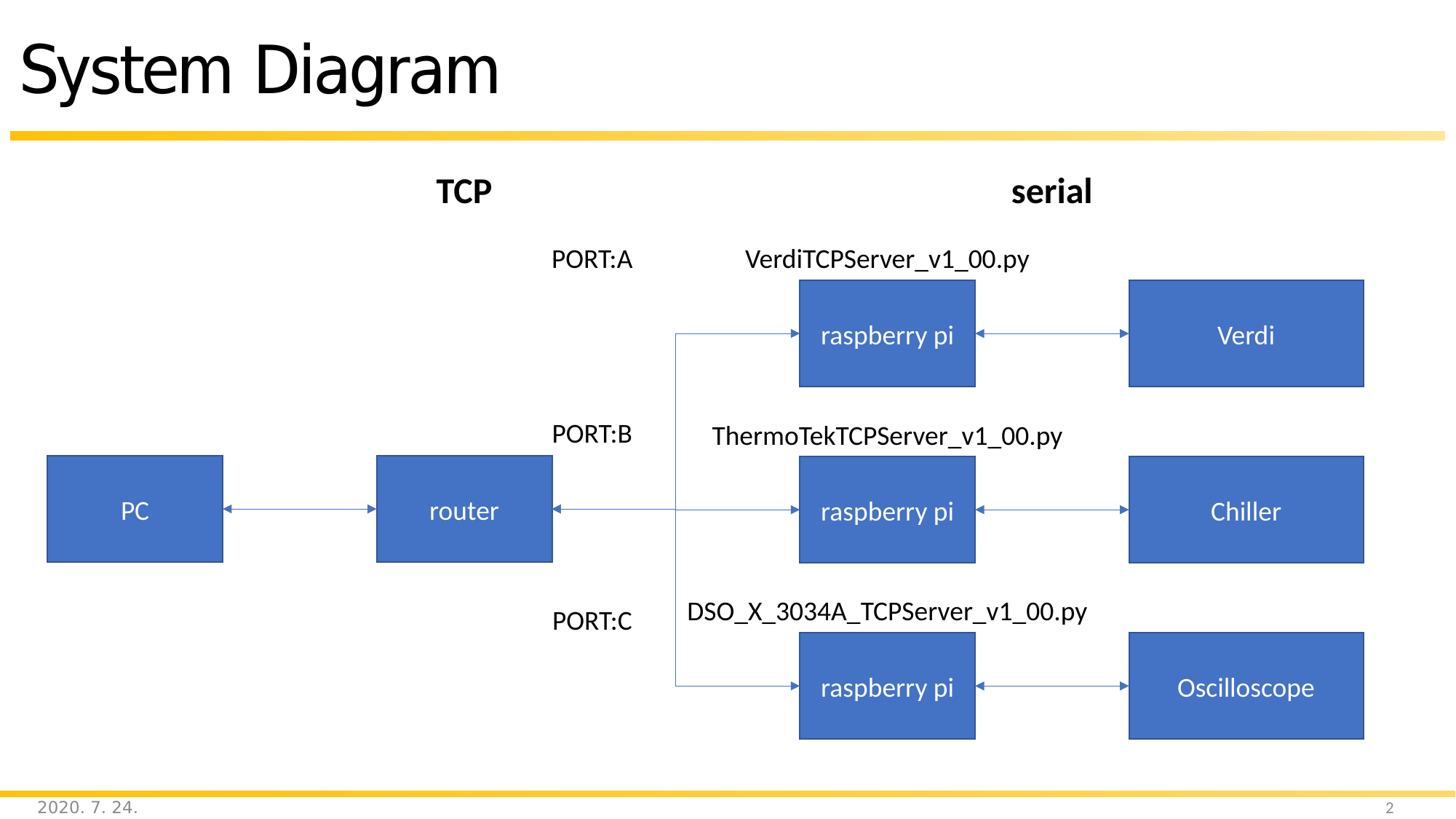

# System Diagram
TCP
serial
PORT:A
VerdiTCPServer_v1_00.py
raspberry pi
Verdi
PORT:B
ThermoTekTCPServer_v1_00.py
PC
router
raspberry pi
Chiller
DSO_X_3034A_TCPServer_v1_00.py
PORT:C
raspberry pi
Oscilloscope
2020. 7. 24.
2